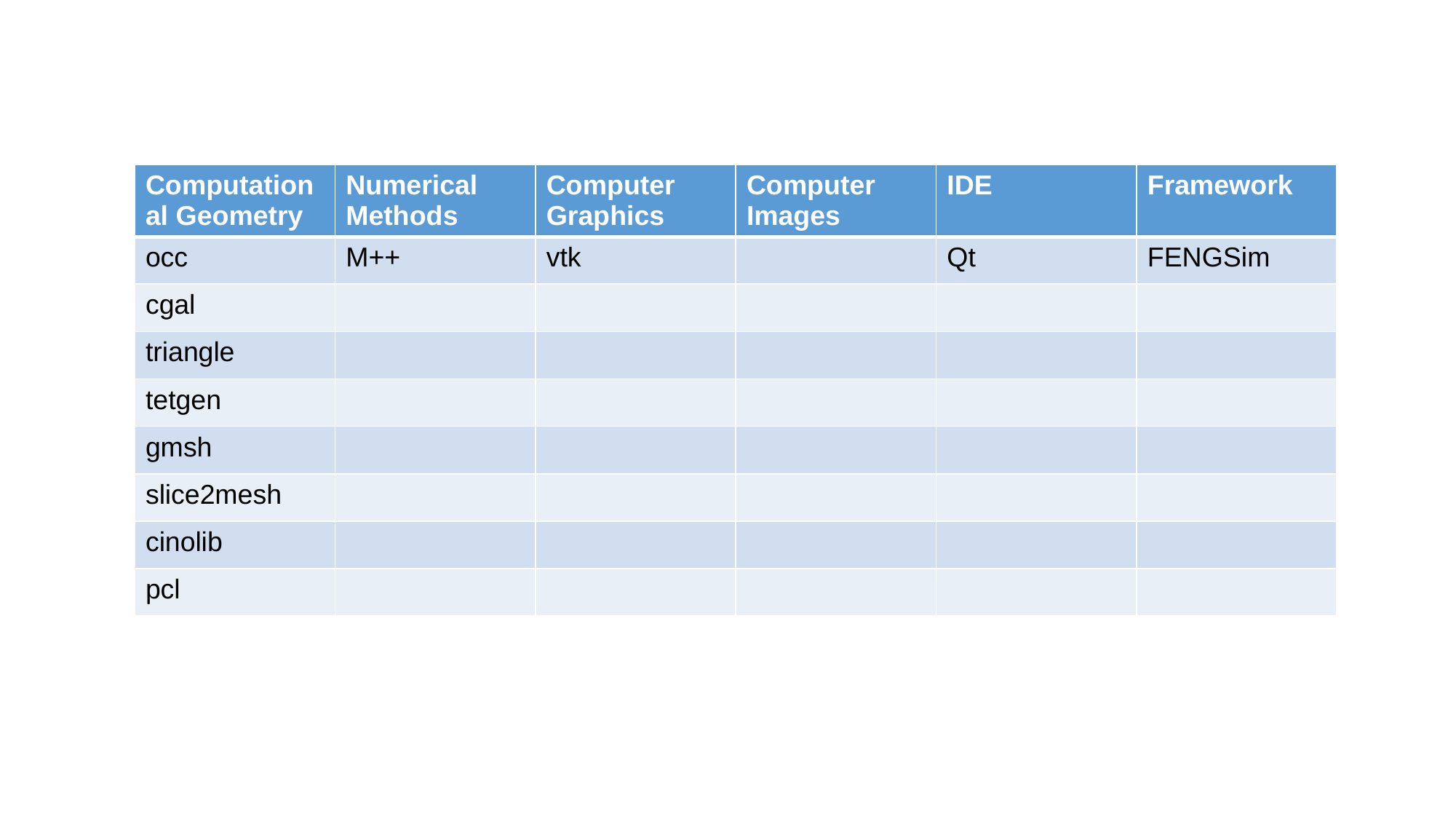

| Computational Geometry | Numerical Methods | Computer Graphics | Computer Images | IDE | Framework |
| --- | --- | --- | --- | --- | --- |
| occ | M++ | vtk |  | Qt | FENGSim |
| cgal |  |  |  |  |  |
| triangle |  |  |  |  |  |
| tetgen |  |  |  |  |  |
| gmsh |  |  |  |  |  |
| slice2mesh |  |  |  |  |  |
| cinolib |  |  |  |  |  |
| pcl |  |  |  |  |  |